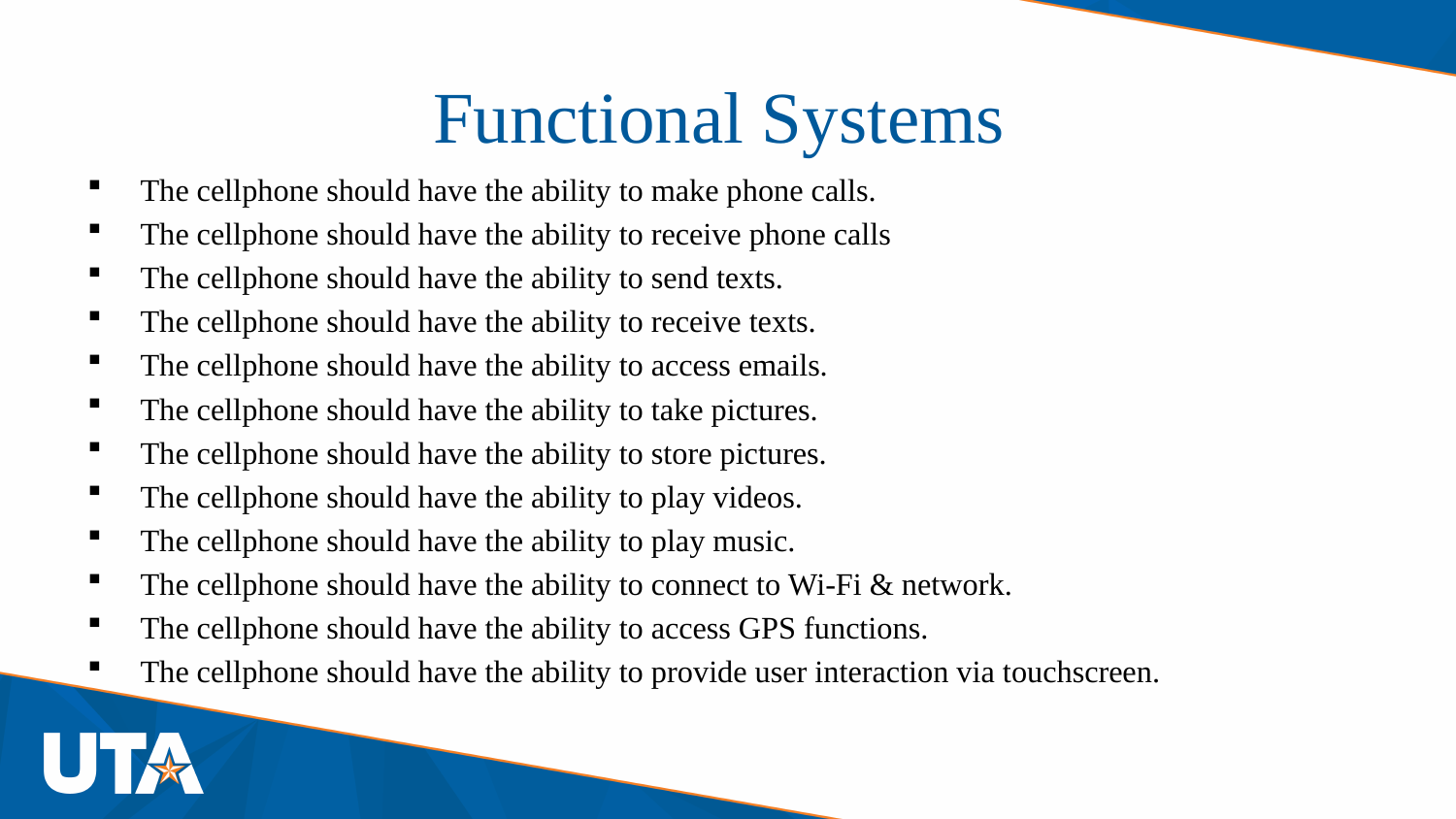

Functional Systems
The cellphone should have the ability to make phone calls.
The cellphone should have the ability to receive phone calls
The cellphone should have the ability to send texts.
The cellphone should have the ability to receive texts.
The cellphone should have the ability to access emails.
The cellphone should have the ability to take pictures.
The cellphone should have the ability to store pictures.
The cellphone should have the ability to play videos.
The cellphone should have the ability to play music.
The cellphone should have the ability to connect to Wi-Fi & network.
The cellphone should have the ability to access GPS functions.
The cellphone should have the ability to provide user interaction via touchscreen.